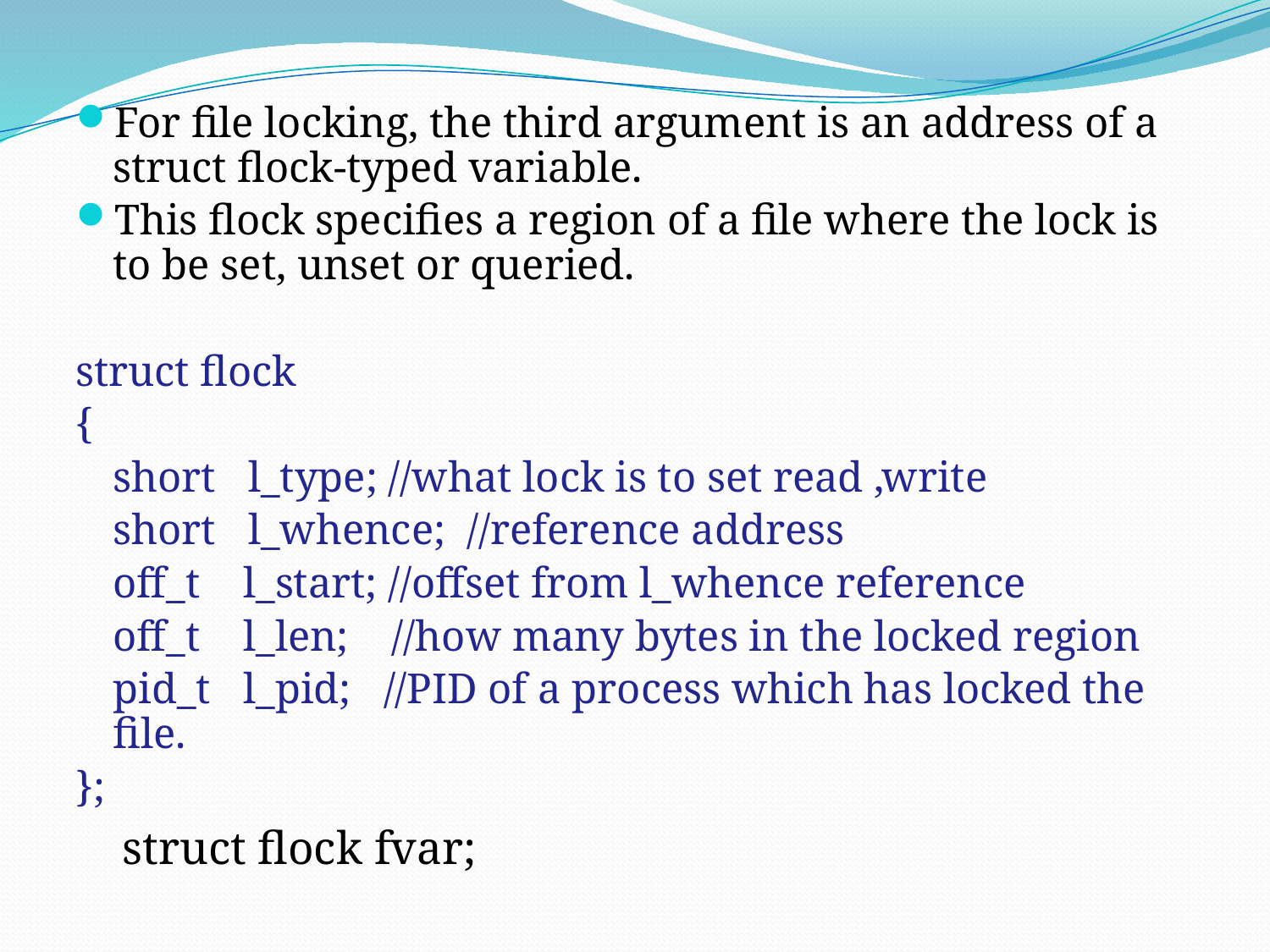

For file locking, the third argument is an address of a struct flock-typed variable.
This flock specifies a region of a file where the lock is to be set, unset or queried.

struct flock
{
		short   l_type; //what lock is to set read ,write
		short   l_whence;  //reference address
		off_t    l_start; //offset from l_whence reference
		off_t    l_len;    //how many bytes in the locked region
		pid_t   l_pid;   //PID of a process which has locked the 					file.
};
    struct flock fvar;